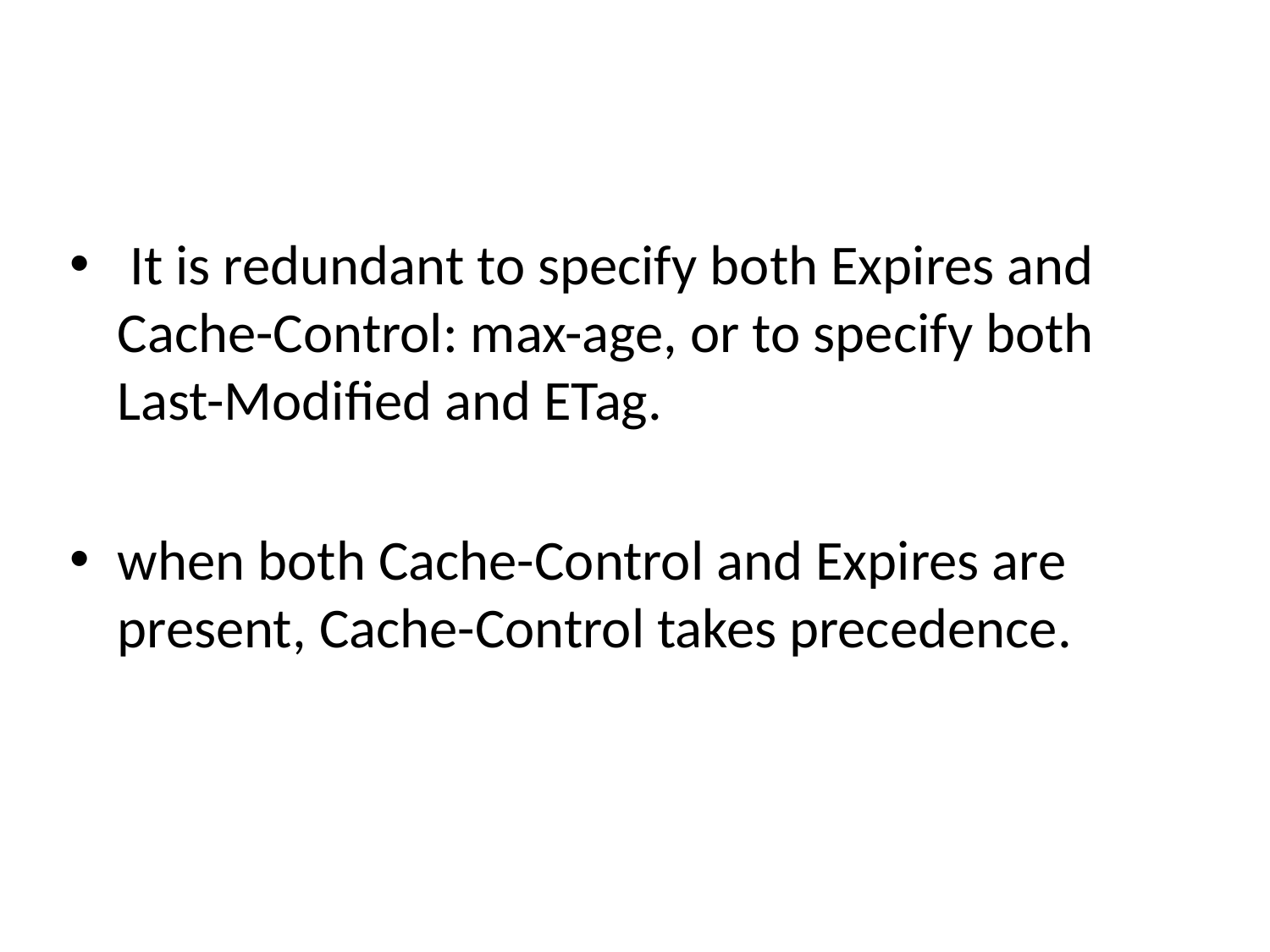

#
 It is redundant to specify both Expires and Cache-Control: max-age, or to specify both Last-Modified and ETag.

when both Cache-Control and Expires are present, Cache-Control takes precedence.

13